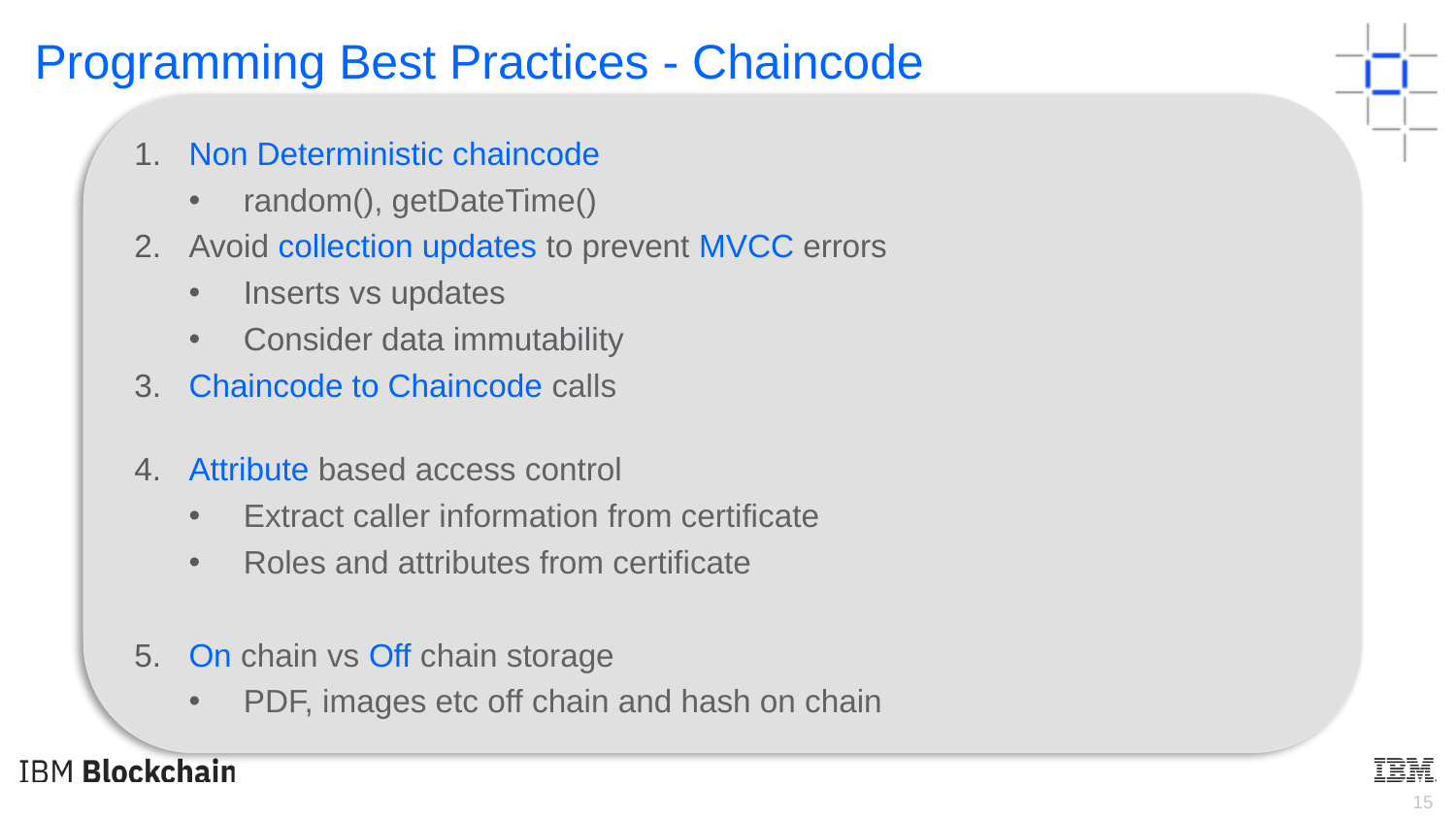

Programming Best Practices - Chaincode

Non Deterministic chaincode
random(), getDateTime()
Avoid collection updates to prevent MVCC errors
Inserts vs updates
Consider data immutability
Chaincode to Chaincode calls
Attribute based access control
Extract caller information from certificate
Roles and attributes from certificate

On chain vs Off chain storage
PDF, images etc off chain and hash on chain